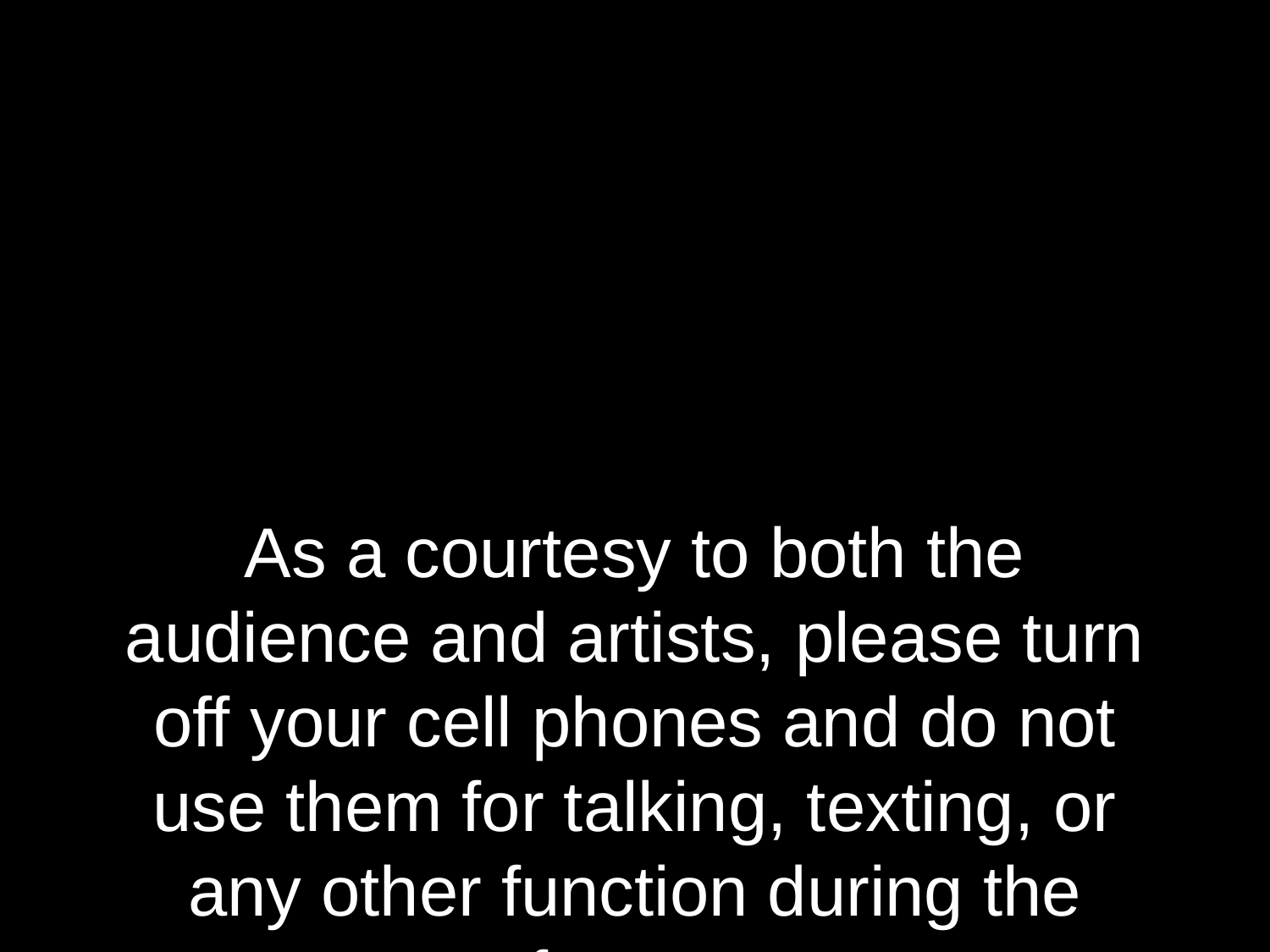

# As a courtesy to both the audience and artists, please turn off your cell phones and do not use them for talking, texting, or any other function during the performance.